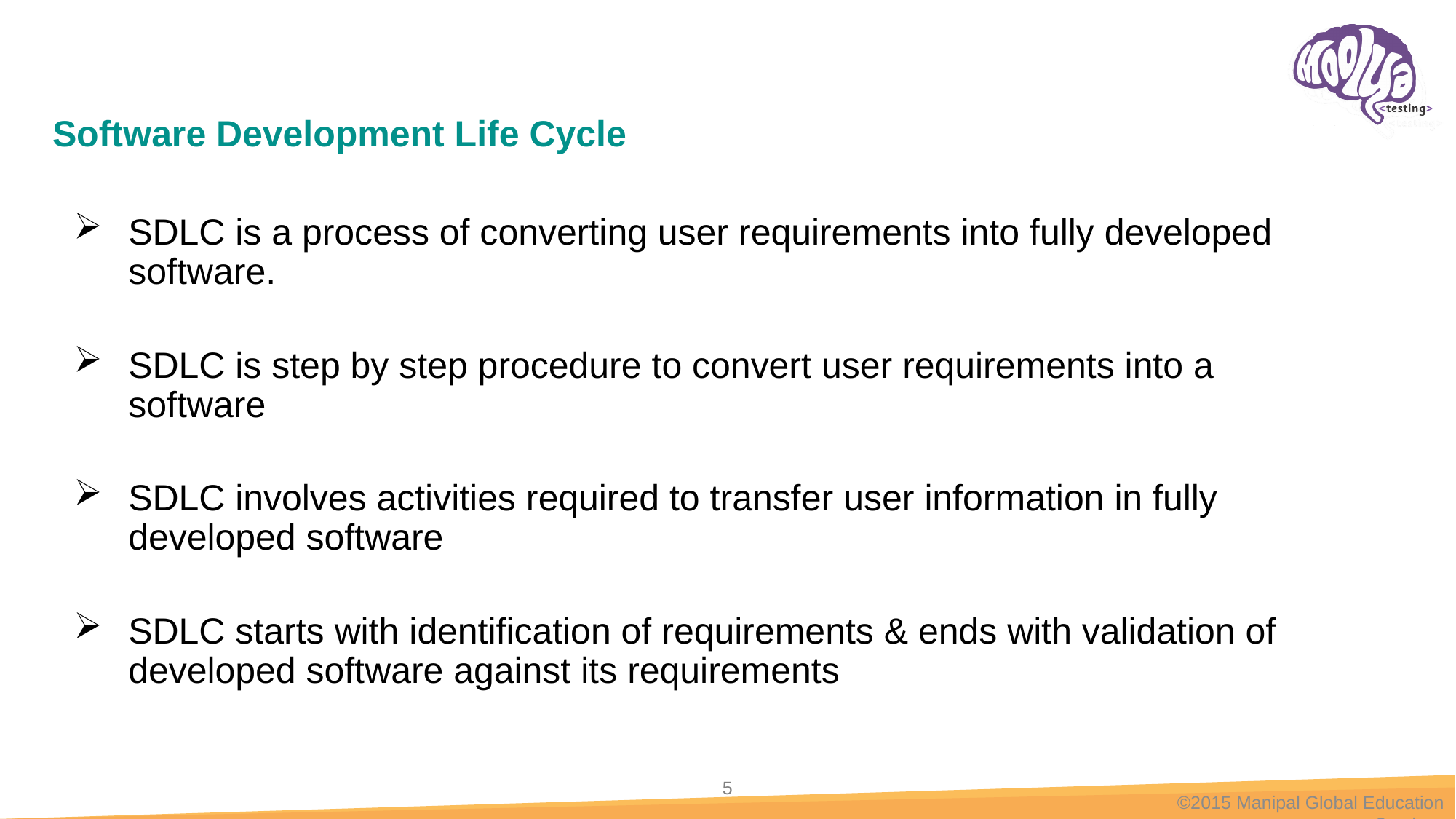

# Software Development Life Cycle
SDLC is a process of converting user requirements into fully developed software.

SDLC is step by step procedure to convert user requirements into a software

SDLC involves activities required to transfer user information in fully developed software

SDLC starts with identification of requirements & ends with validation of developed software against its requirements